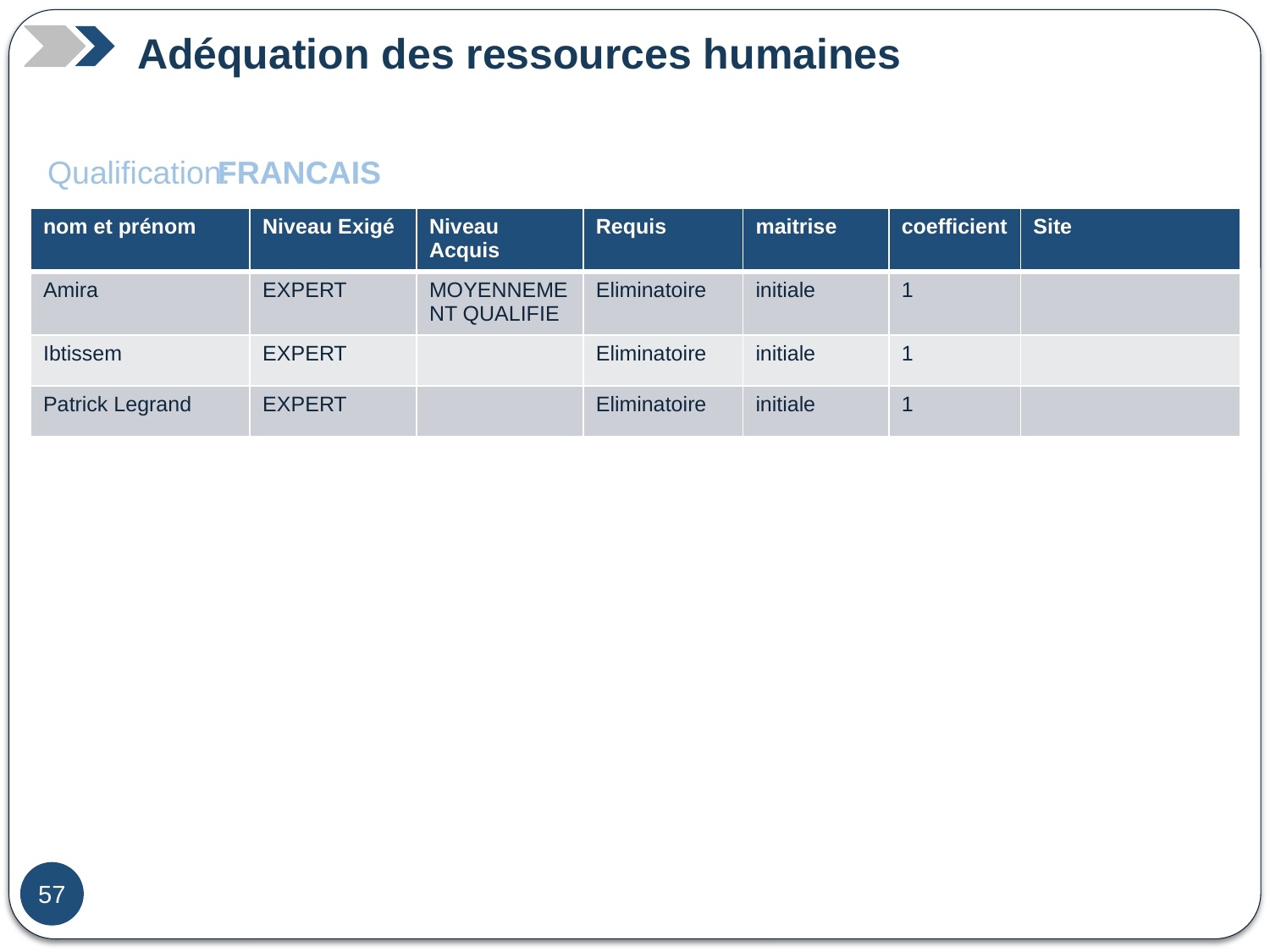

Adéquation des ressources humaines

Qualification:
FRANCAIS
| nom et prénom | Niveau Exigé | Niveau Acquis | Requis | maitrise | coefficient | Site |
| --- | --- | --- | --- | --- | --- | --- |
| Amira | EXPERT | MOYENNEMENT QUALIFIE | Eliminatoire | initiale | 1 |  |
| Ibtissem | EXPERT |  | Eliminatoire | initiale | 1 |  |
| Patrick Legrand | EXPERT |  | Eliminatoire | initiale | 1 |  |
57